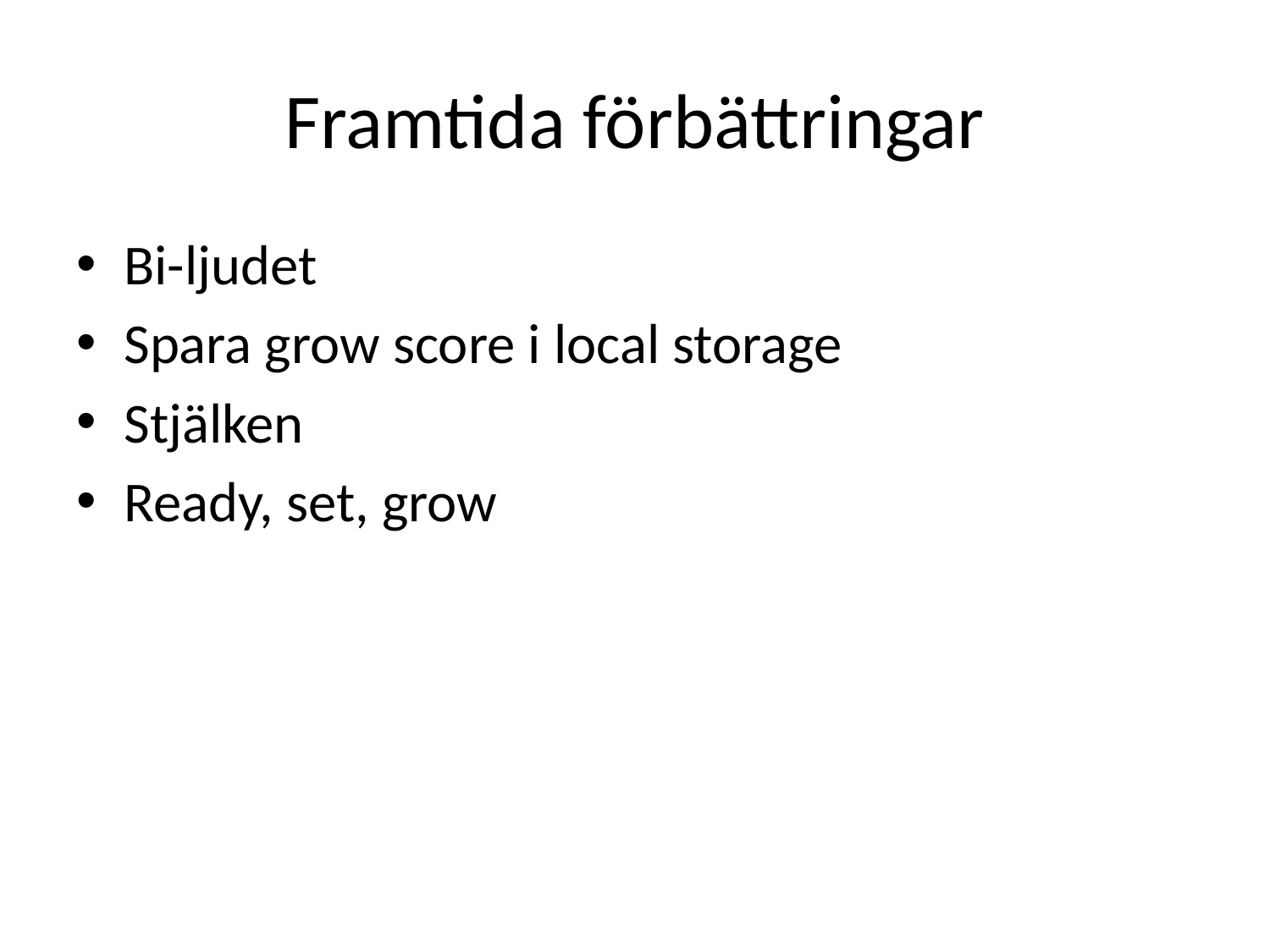

# Framtida förbättringar
Bi-ljudet
Spara grow score i local storage
Stjälken
Ready, set, grow